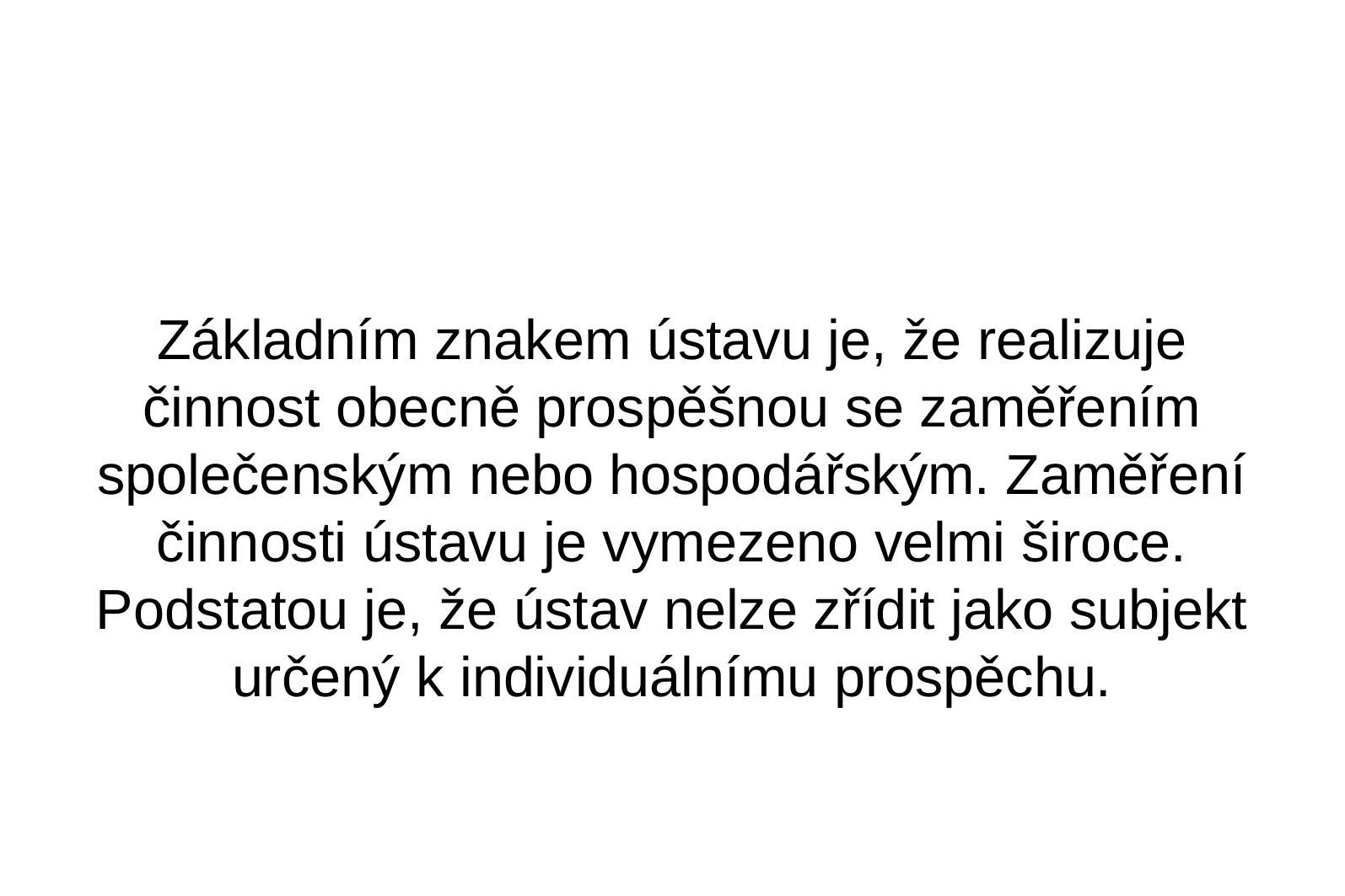

Základním znakem ústavu je, že realizuje činnost obecně prospěšnou se zaměřením společenským nebo hospodářským. Zaměření činnosti ústavu je vymezeno velmi široce. Podstatou je, že ústav nelze zřídit jako subjekt určený k individuálnímu prospěchu.